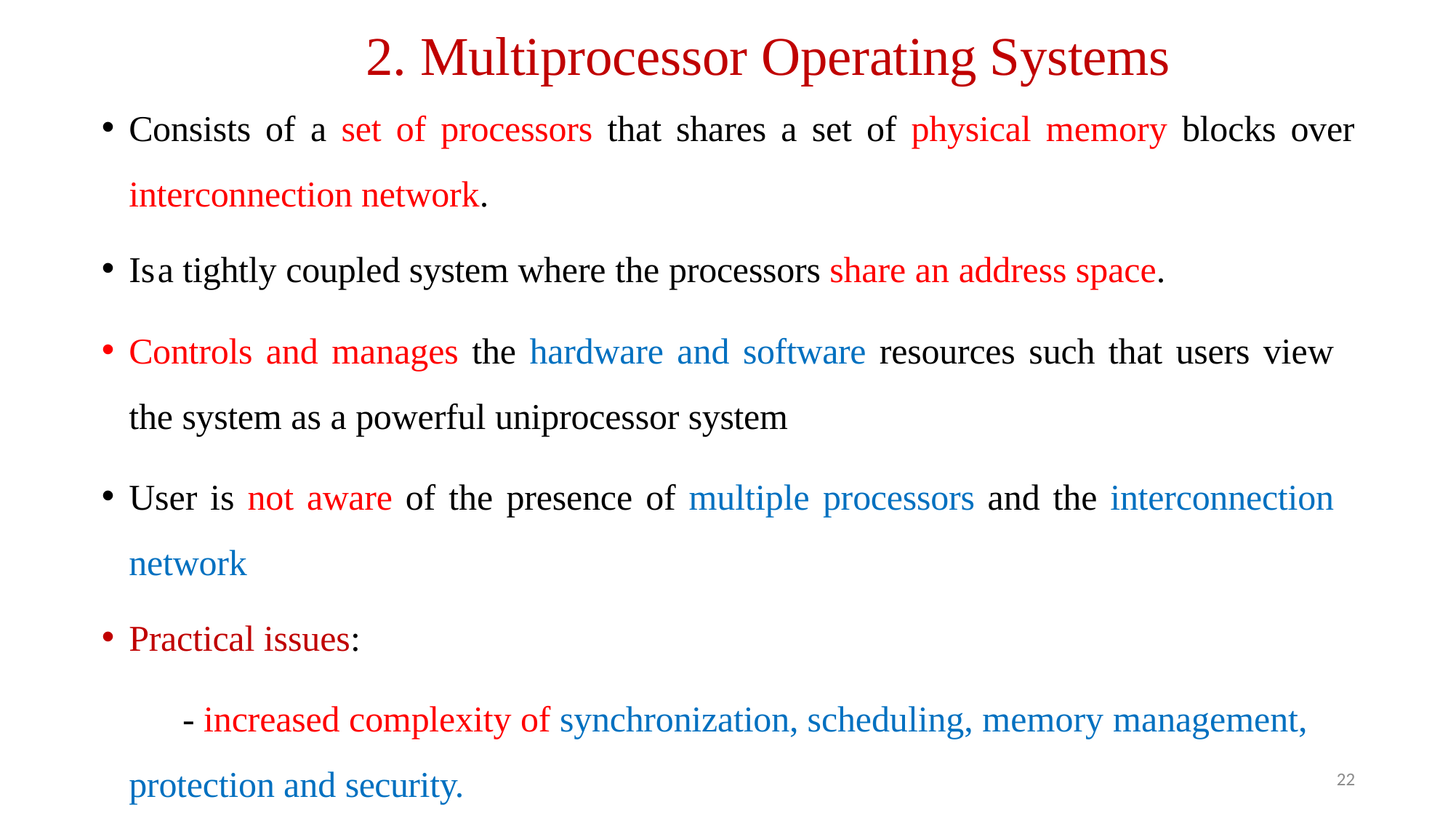

# 2. Multiprocessor Operating Systems
Consists of a set of processors that shares a set of physical memory blocks over  interconnection network.
Is	a tightly coupled system where the processors share an address space.
Controls and manages the hardware and software resources such that users view  the system as a powerful uniprocessor system
User is not aware of the presence of multiple processors and the interconnection  network
Practical issues:
- increased complexity of synchronization, scheduling, memory management,  protection and security.
22